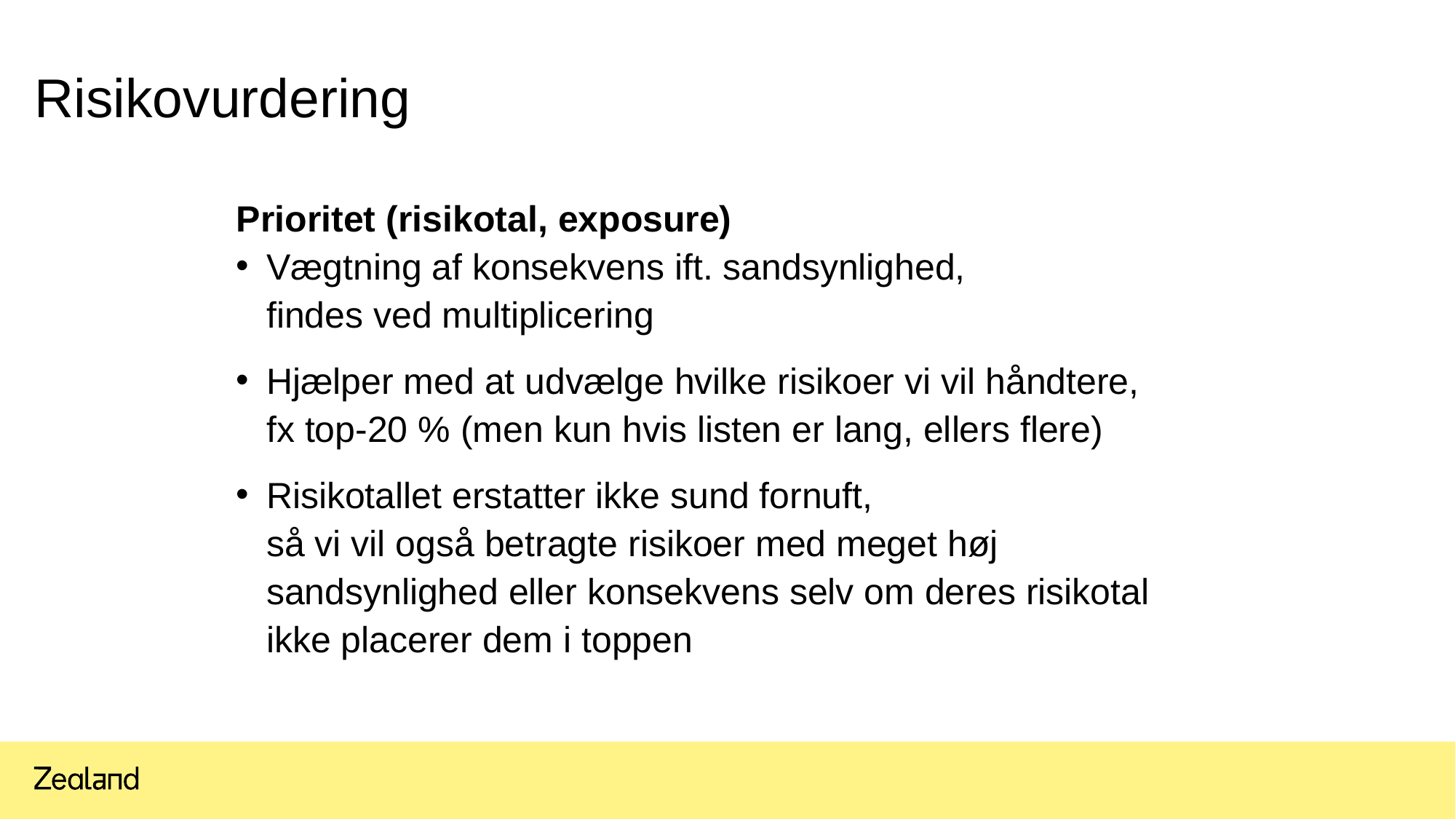

# Risikovurdering
Prioritet (risikotal, exposure)
Vægtning af konsekvens ift. sandsynlighed,
findes ved multiplicering
Hjælper med at udvælge hvilke risikoer vi vil håndtere,
fx top-20 % (men kun hvis listen er lang, ellers flere)
Risikotallet erstatter ikke sund fornuft,
så vi vil også betragte risikoer med meget høj sandsynlighed eller konsekvens selv om deres risikotal ikke placerer dem i toppen